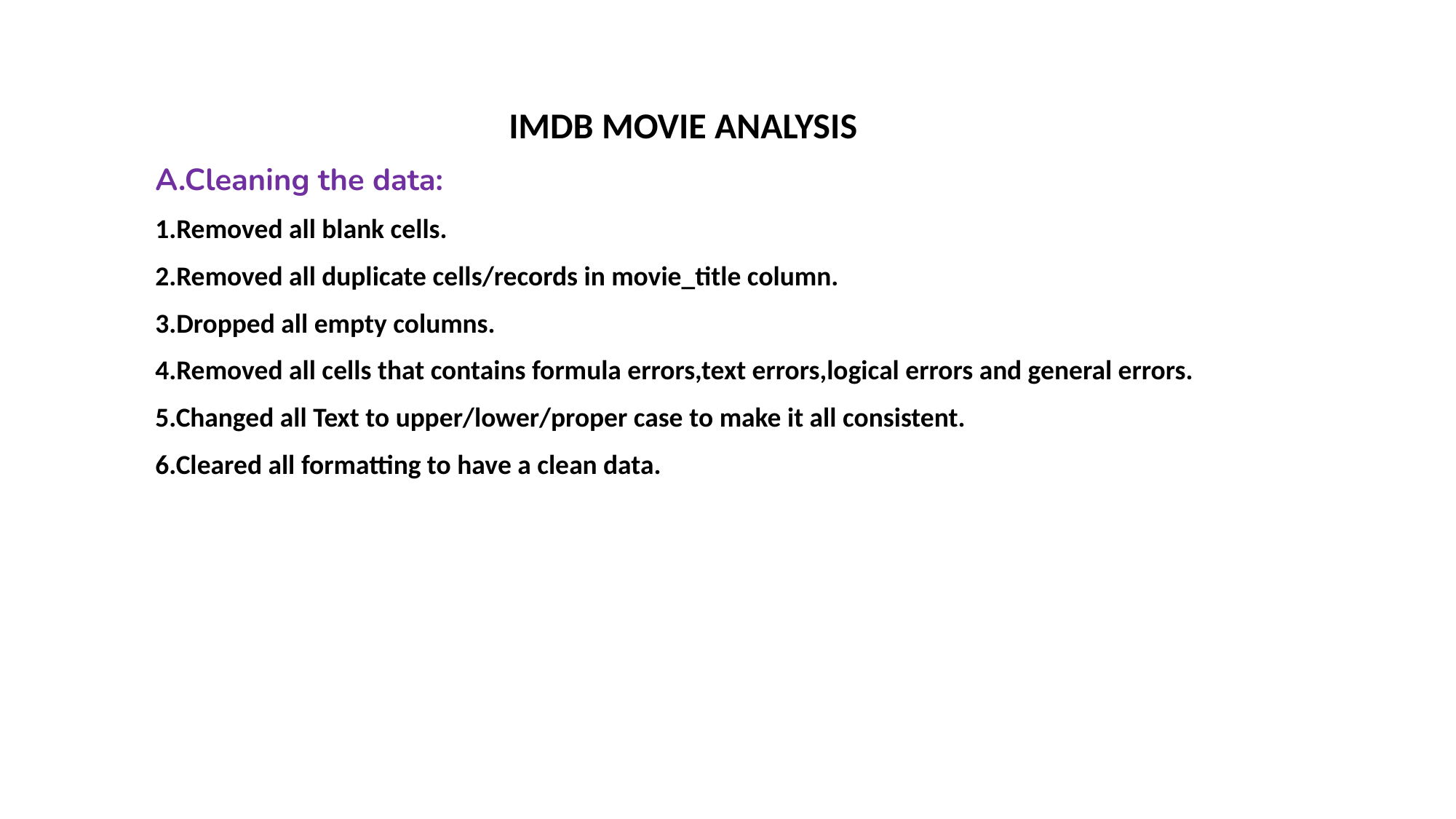

IMDB MOVIE ANALYSIS
A.Cleaning the data:
1.Removed all blank cells.
2.Removed all duplicate cells/records in movie_title column.
3.Dropped all empty columns.
4.Removed all cells that contains formula errors,text errors,logical errors and general errors.
5.Changed all Text to upper/lower/proper case to make it all consistent.
6.Cleared all formatting to have a clean data.
#